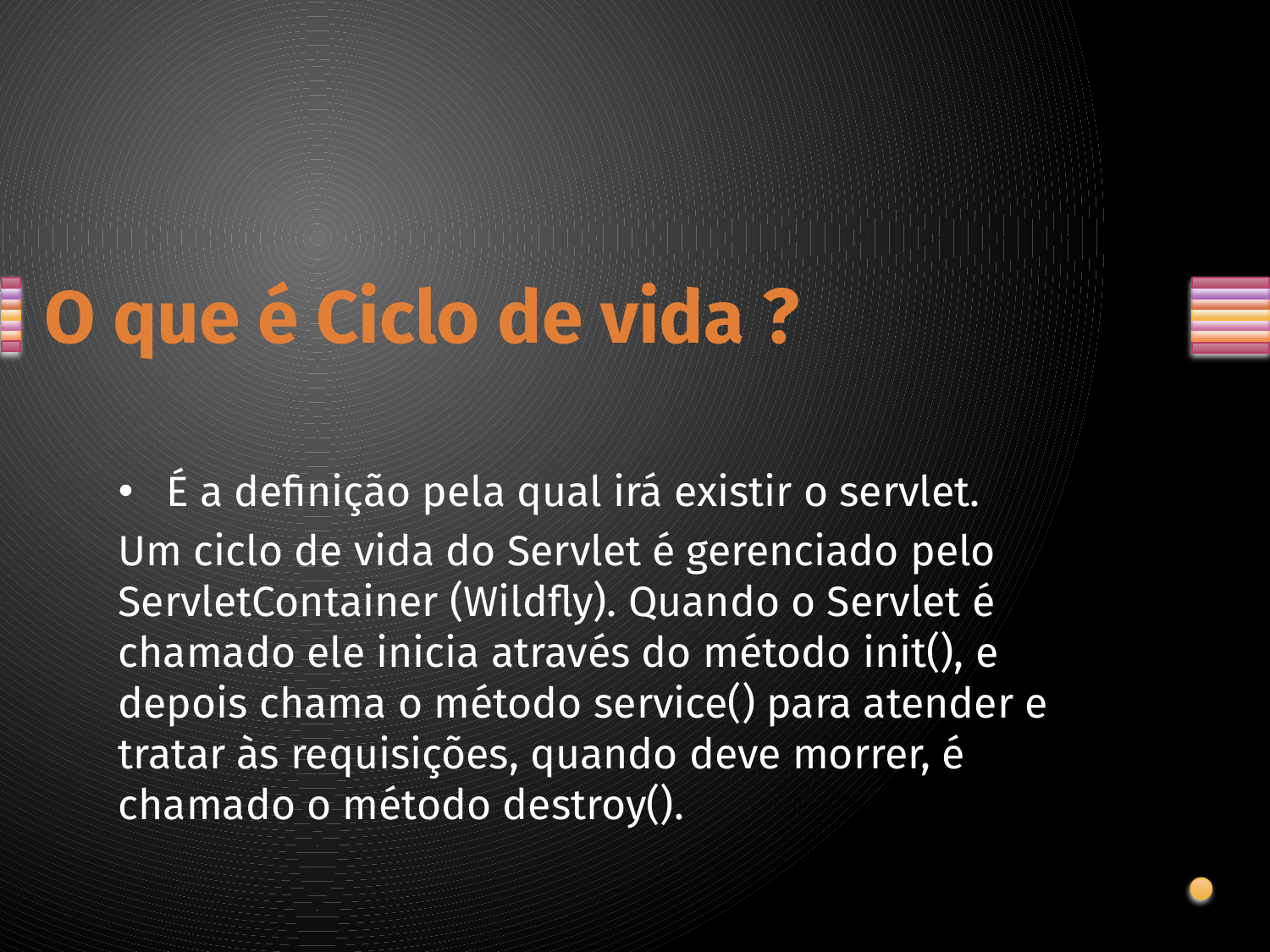

# O que é Ciclo de vida ?

É a definição pela qual irá existir o servlet.
Um ciclo de vida do Servlet é gerenciado pelo ServletContainer (Wildfly). Quando o Servlet é chamado ele inicia através do método init(), e depois chama o método service() para atender e tratar às requisições, quando deve morrer, é chamado o método destroy().